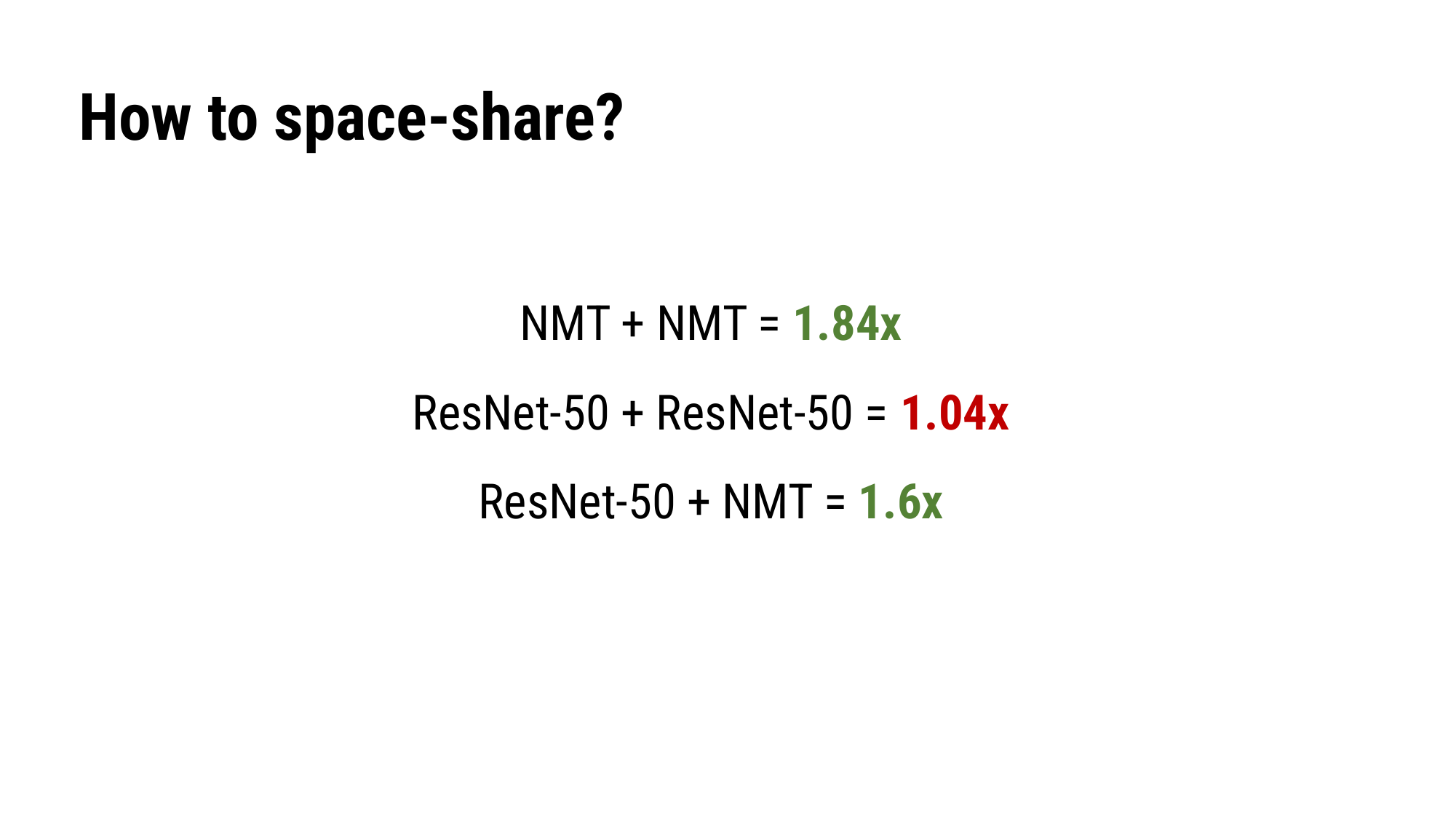

# How to space-share?
NMT + NMT = 1.84x

ResNet-50 + ResNet-50 = 1.04x

ResNet-50 + NMT = 1.6x